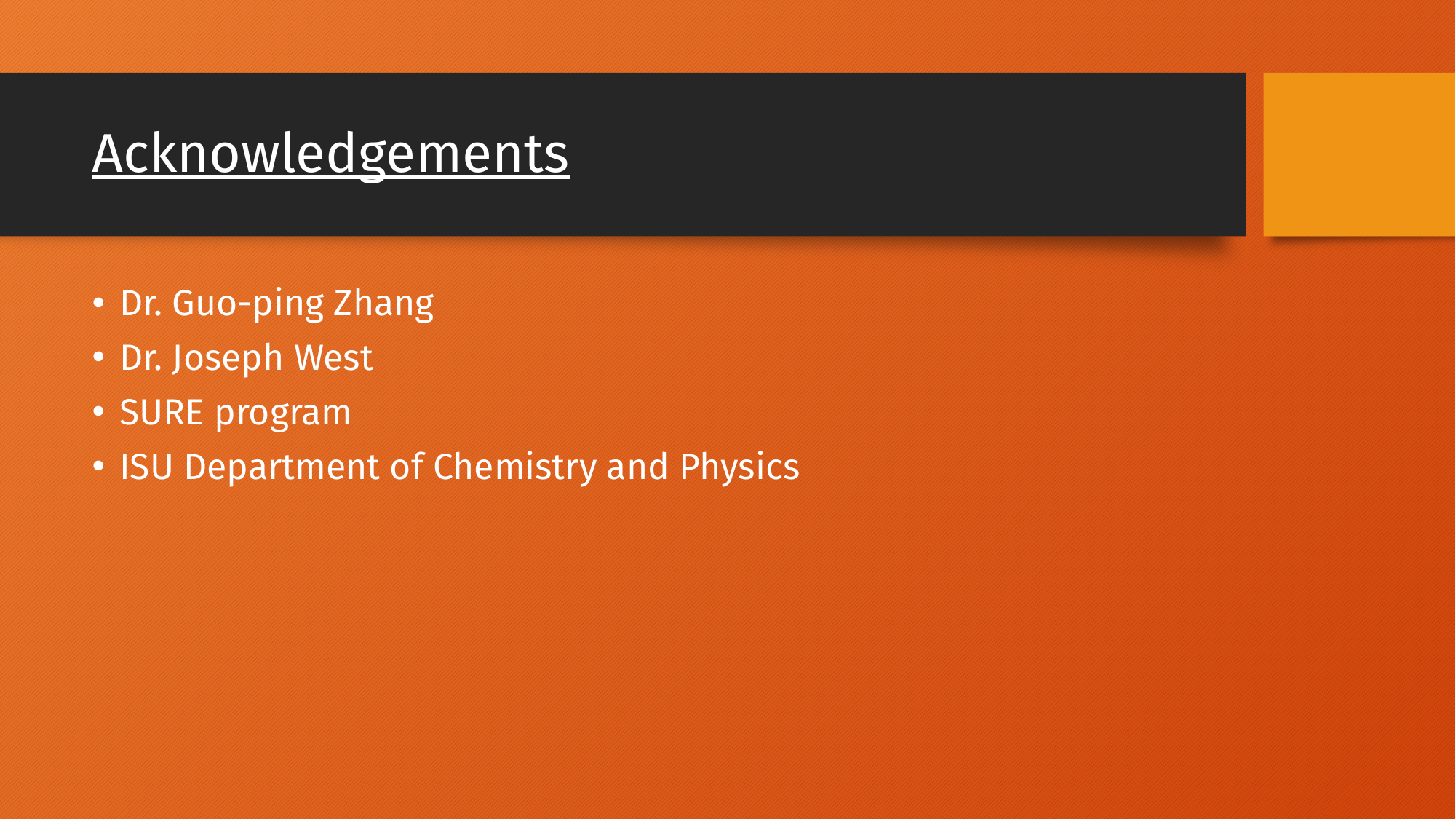

# Acknowledgements
Dr. Guo-ping Zhang
Dr. Joseph West
SURE program
ISU Department of Chemistry and Physics